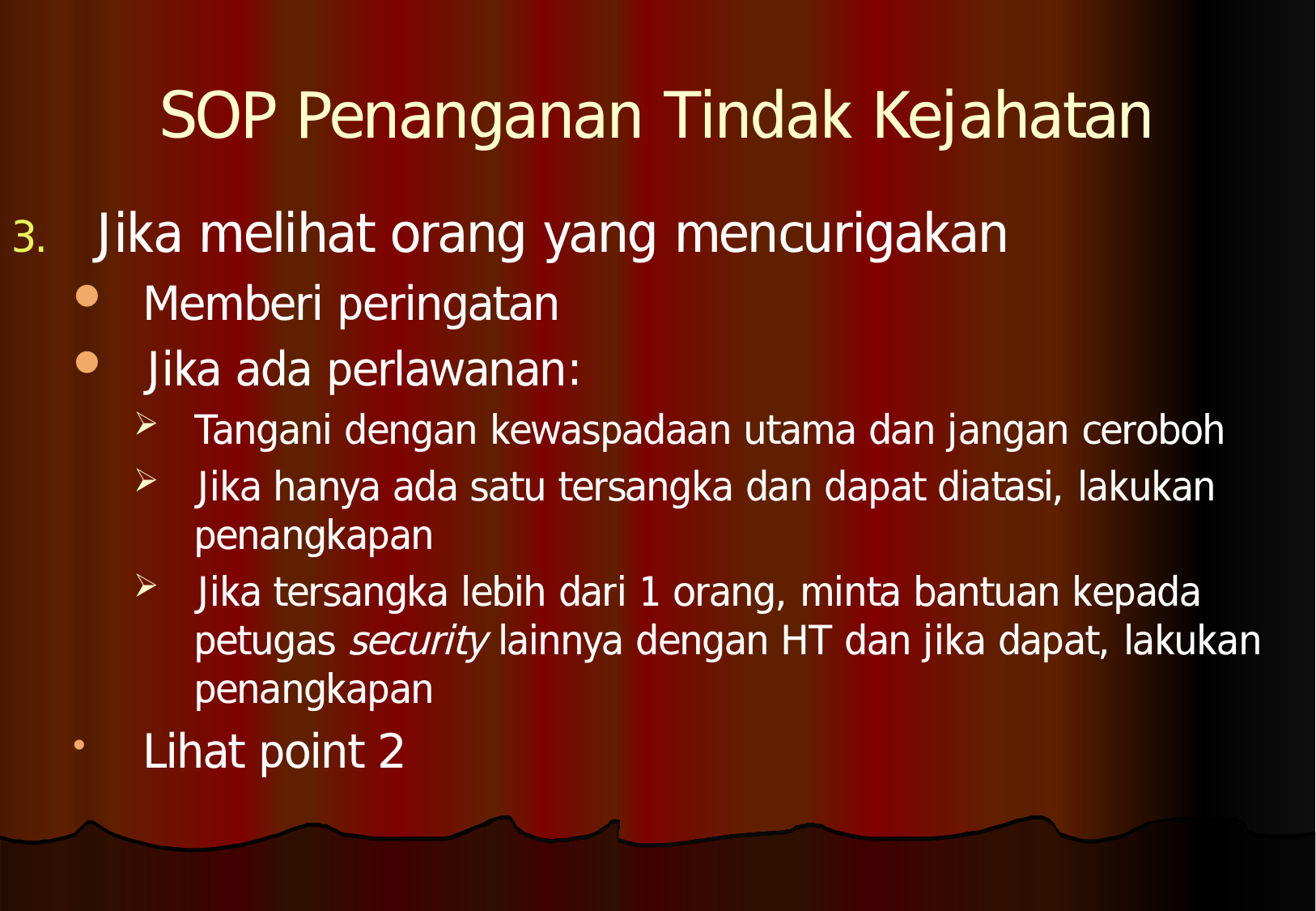

# SOP Penanganan Tindak Kejahatan
Jika melihat orang yang mencurigakan
Memberi peringatan
Jika ada perlawanan:
Tangani dengan kewaspadaan utama dan jangan ceroboh
Jika hanya ada satu tersangka dan dapat diatasi, lakukan penangkapan
Jika tersangka lebih dari 1 orang, minta bantuan kepada petugas security lainnya dengan HT dan jika dapat, lakukan penangkapan
Lihat point 2